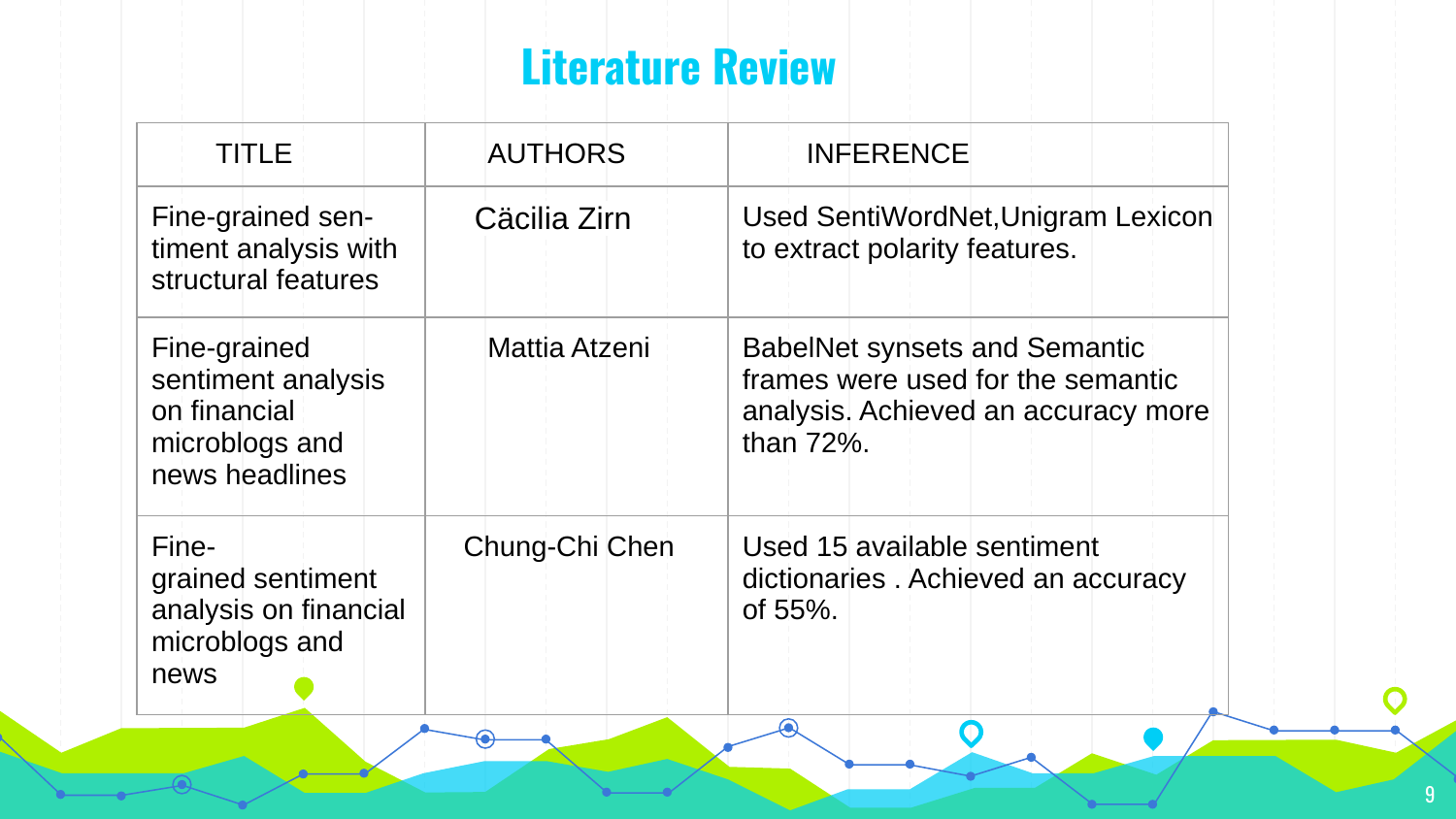

# Literature Review
| TITLE | AUTHORS | INFERENCE |
| --- | --- | --- |
| Fine-grained sen- timent analysis with structural features | Cäcilia Zirn | Used SentiWordNet,Unigram Lexicon to extract polarity features. |
| Fine-grained sentiment analysis on financial microblogs and news headlines | Mattia Atzeni | BabelNet synsets and Semantic frames were used for the semantic analysis. Achieved an accuracy more than 72%. |
| Fine- grained sentiment analysis on financial microblogs and news | Chung-Chi Chen | Used 15 available sentiment dictionaries . Achieved an accuracy of 55%. |

9